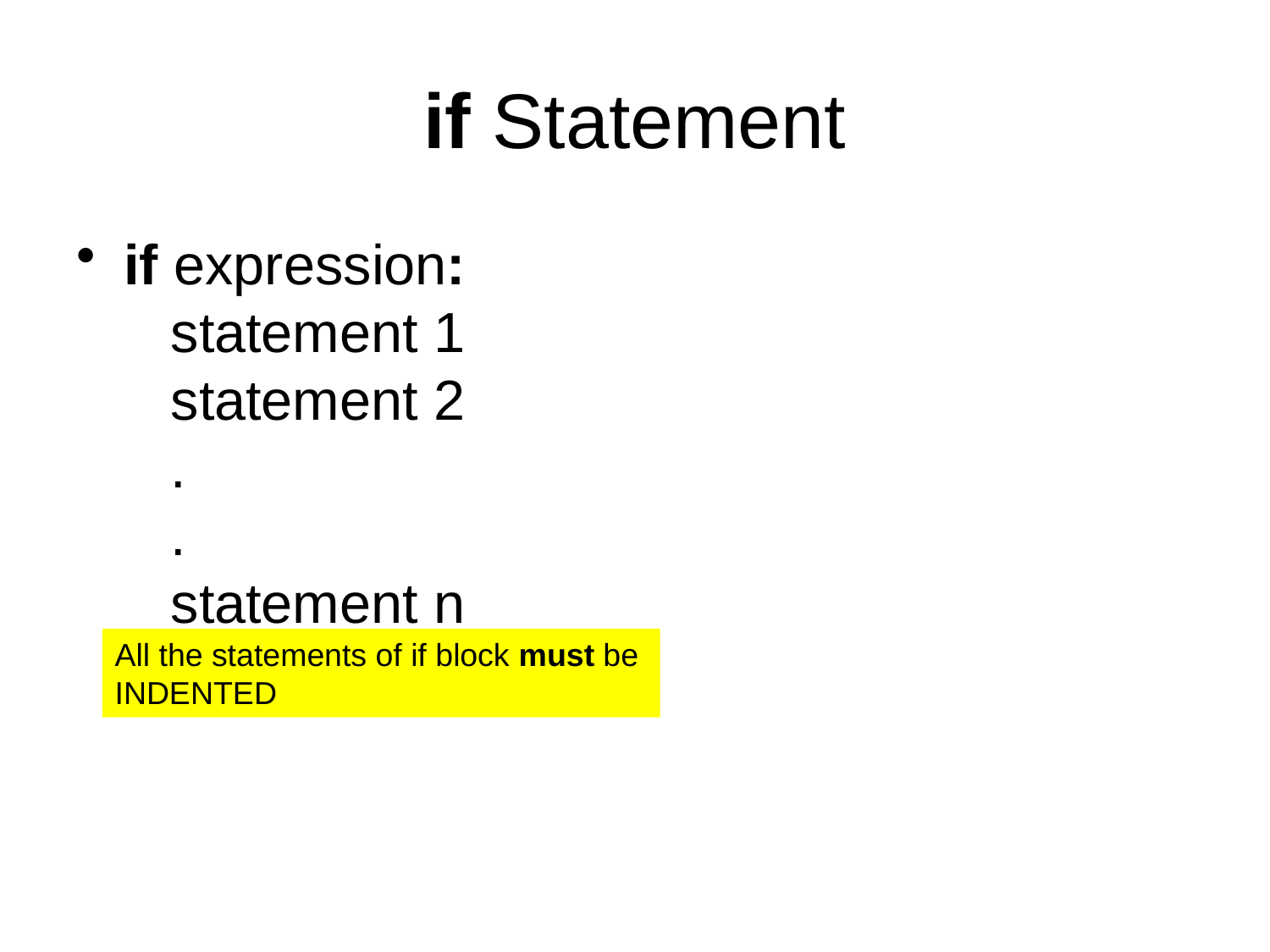

# if Statement
if expression:
   statement 1
   statement 2
   .
   .
   statement n
All the statements of if block must be
INDENTED